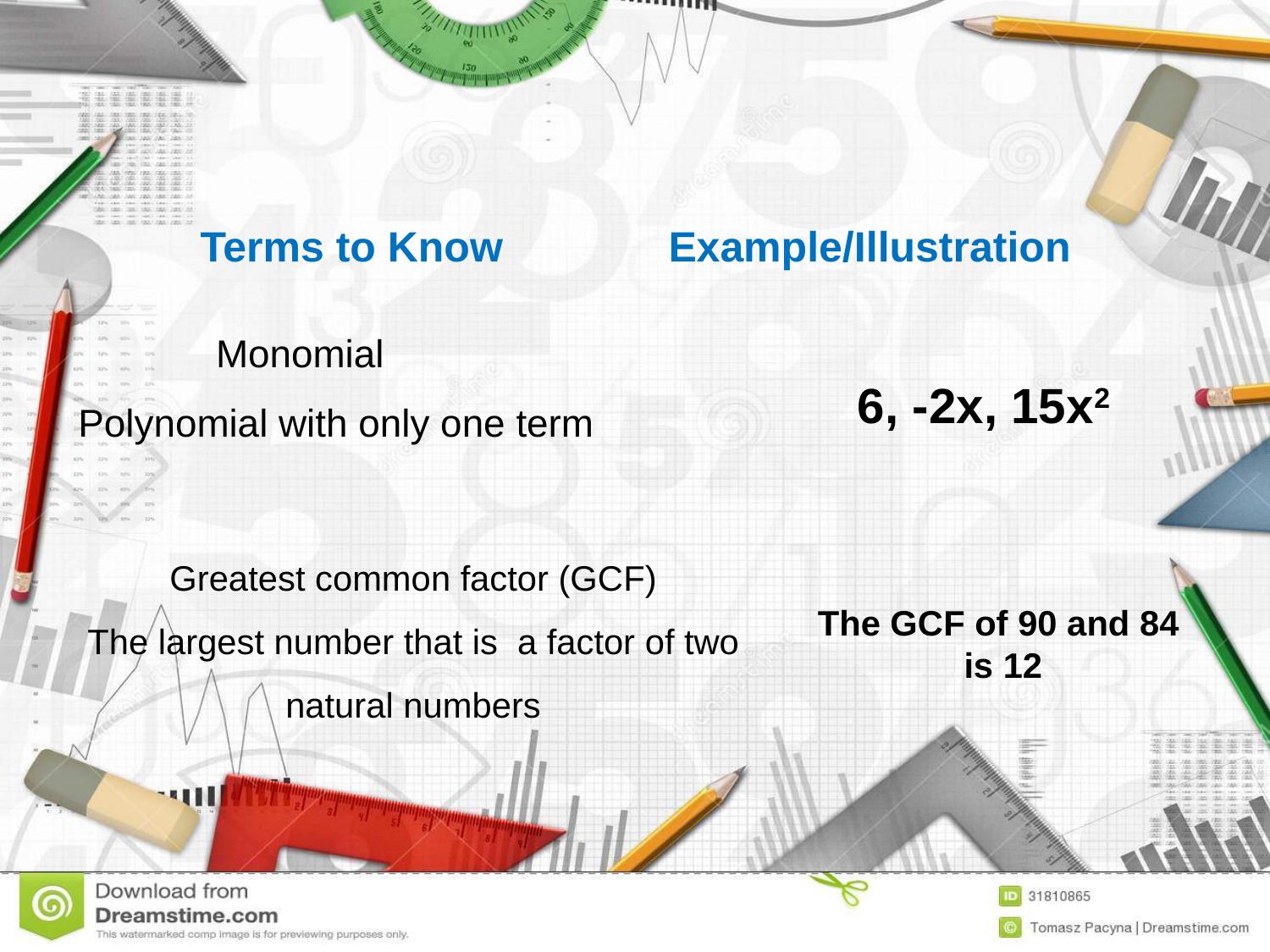

Example/Illustration
Terms to Know
	   Monomial
  Polynomial with only one term
6, -2x, 15x2
Greatest common factor (GCF)
The largest number that is  a factor of two natural numbers
The GCF of 90 and 84
 is 12